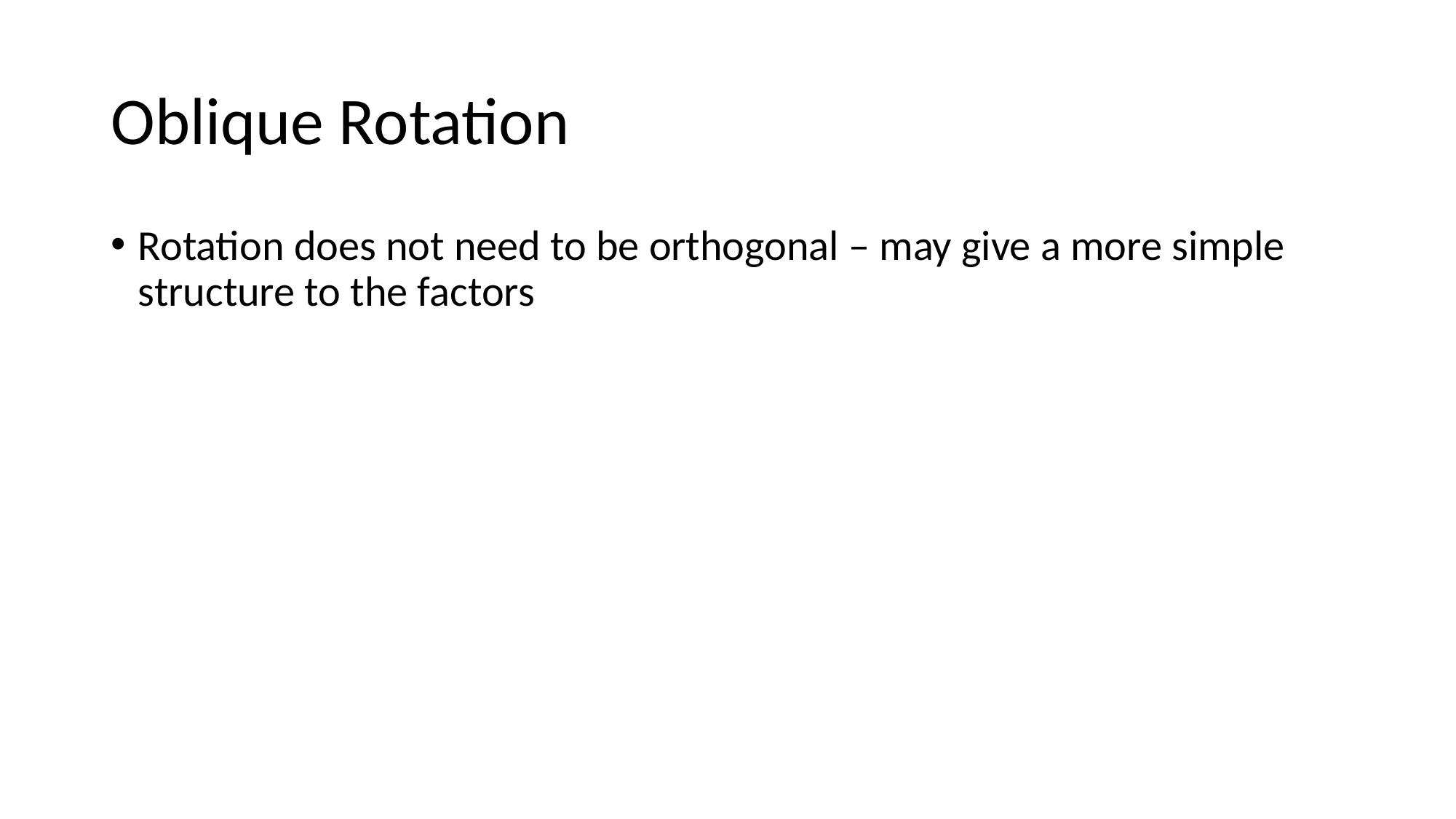

# Oblique Rotation
Rotation does not need to be orthogonal – may give a more simple structure to the factors